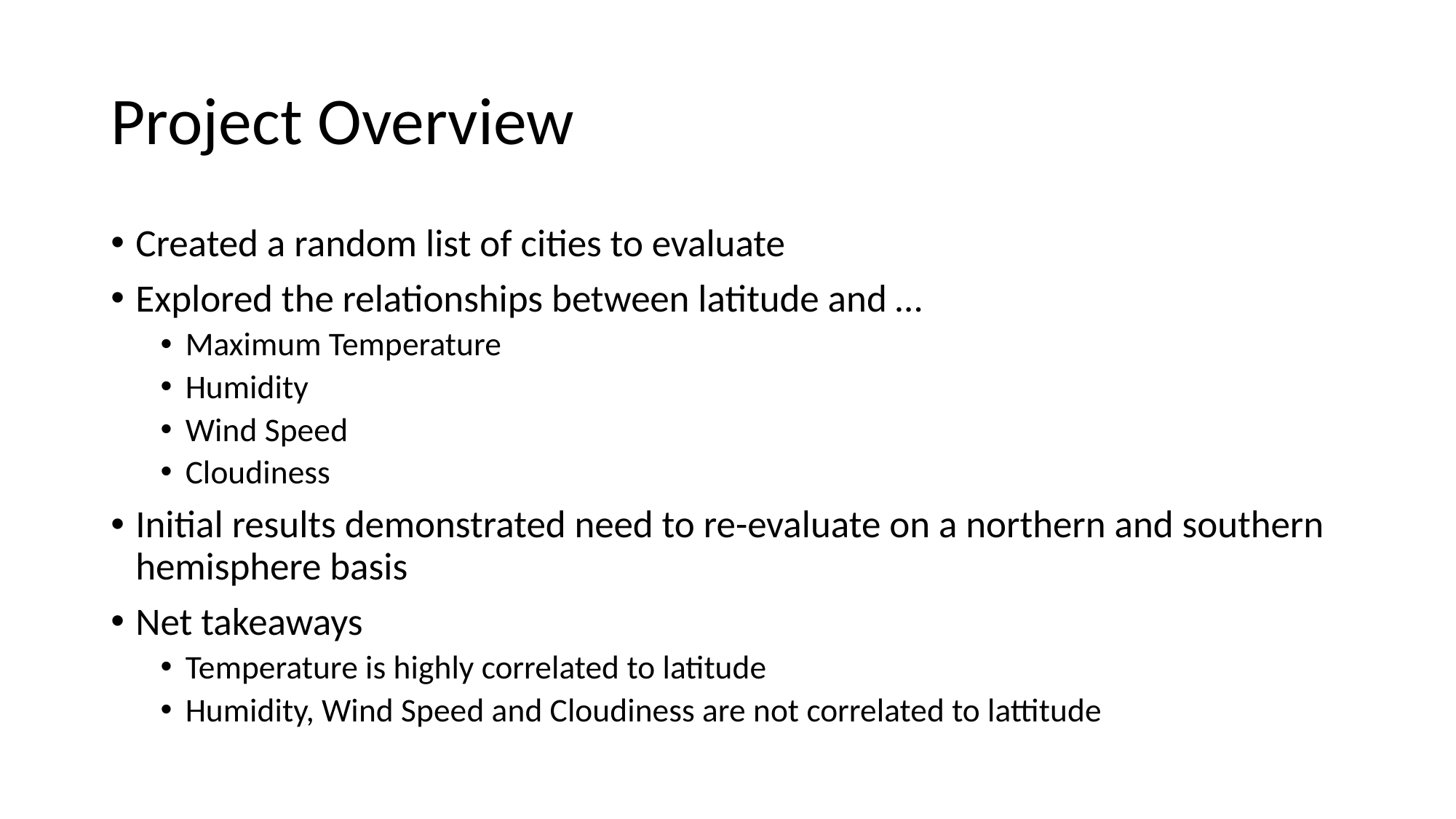

# Project Overview
Created a random list of cities to evaluate
Explored the relationships between latitude and …
Maximum Temperature
Humidity
Wind Speed
Cloudiness
Initial results demonstrated need to re-evaluate on a northern and southern hemisphere basis
Net takeaways
Temperature is highly correlated to latitude
Humidity, Wind Speed and Cloudiness are not correlated to lattitude